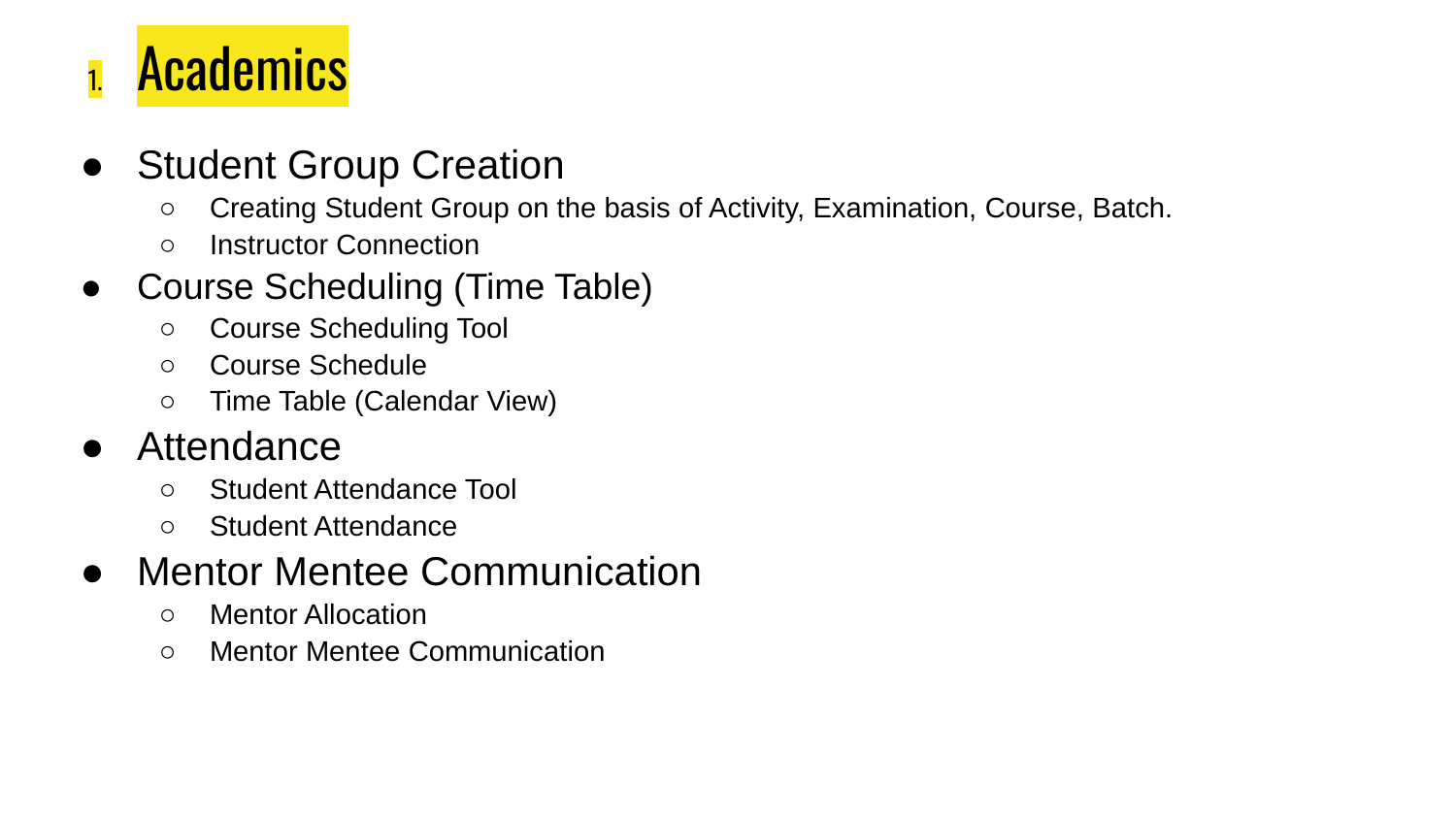

# Academics

Student Group Creation
Creating Student Group on the basis of Activity, Examination, Course, Batch.
Instructor Connection
Course Scheduling (Time Table)
Course Scheduling Tool
Course Schedule
Time Table (Calendar View)
Attendance
Student Attendance Tool
Student Attendance
Mentor Mentee Communication
Mentor Allocation
Mentor Mentee Communication